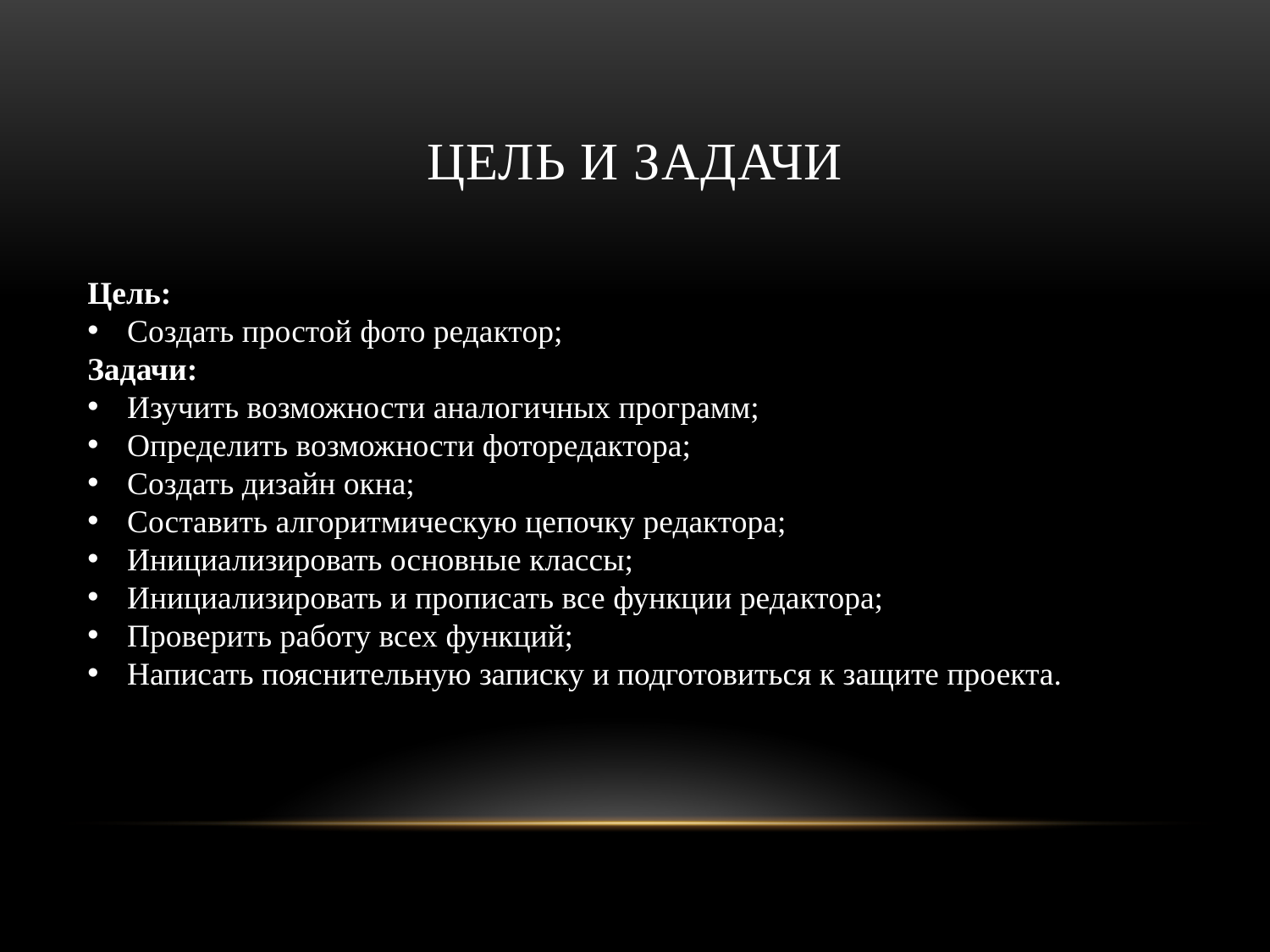

# Цель и задачи
Цель:
Создать простой фото редактор;
Задачи:
Изучить возможности аналогичных программ;
Определить возможности фоторедактора;
Создать дизайн окна;
Составить алгоритмическую цепочку редактора;
Инициализировать основные классы;
Инициализировать и прописать все функции редактора;
Проверить работу всех функций;
Написать пояснительную записку и подготовиться к защите проекта.